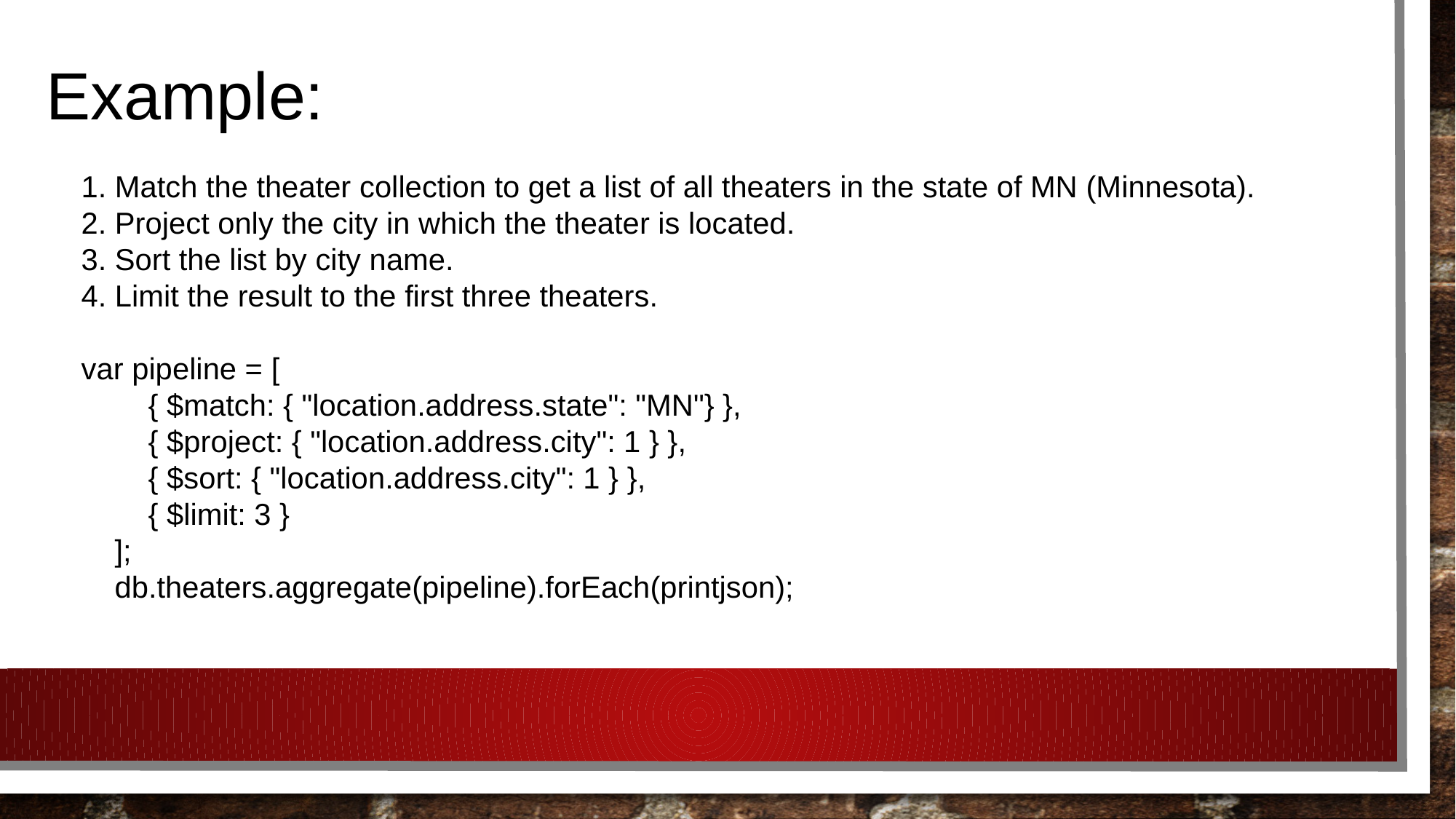

# Example:
1. Match the theater collection to get a list of all theaters in the state of MN (Minnesota).
2. Project only the city in which the theater is located.
3. Sort the list by city name.
4. Limit the result to the first three theaters.

var pipeline = [
        { $match: { "location.address.state": "MN"} },
        { $project: { "location.address.city": 1 } },
        { $sort: { "location.address.city": 1 } },
        { $limit: 3 }
    ];
    db.theaters.aggregate(pipeline).forEach(printjson);